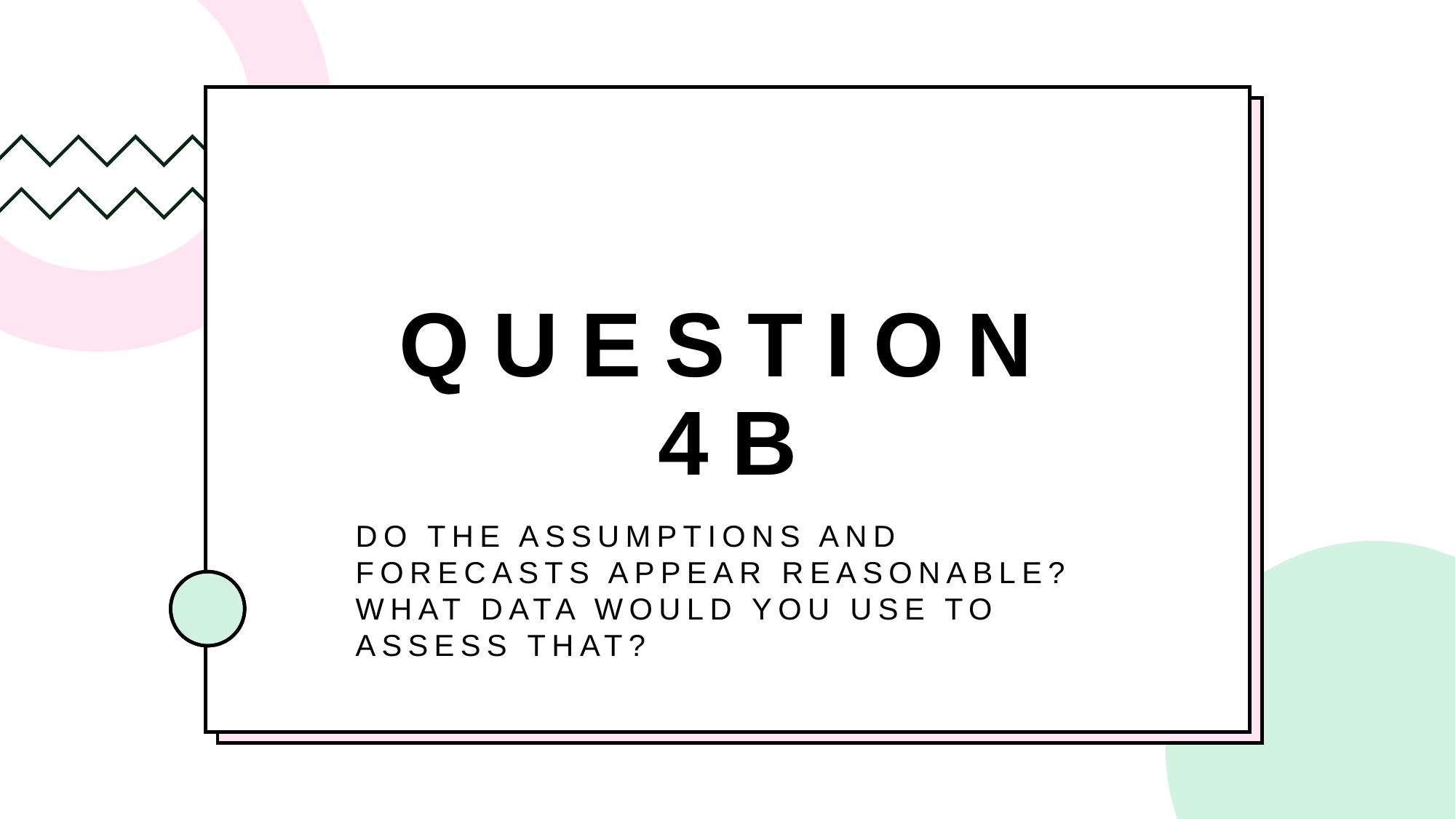

# Question 4b

Do the assumptions and forecasts appear reasonable? What data would you use to assess that?